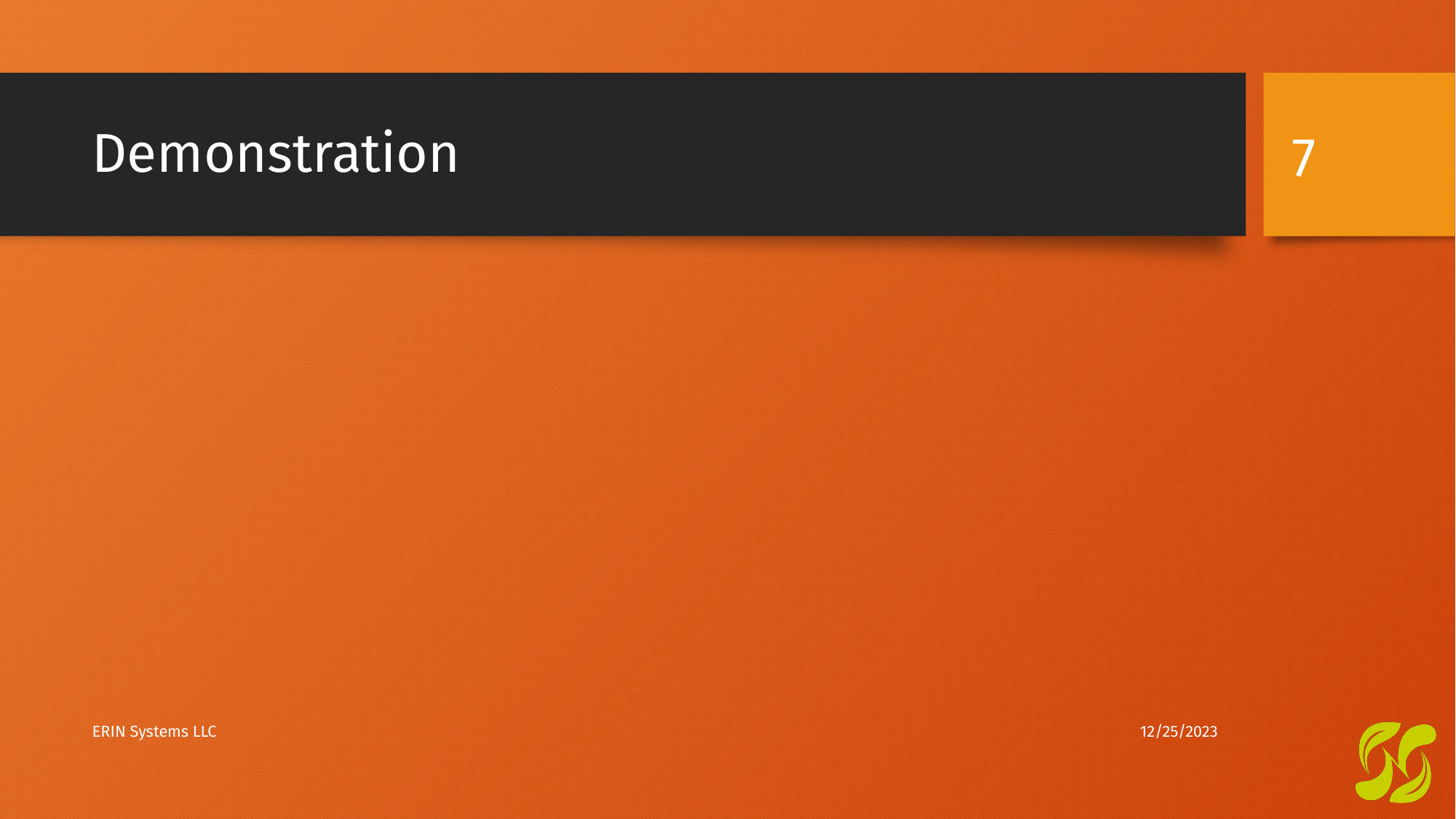

7
# Demonstration
12/25/2023
ERIN Systems LLC